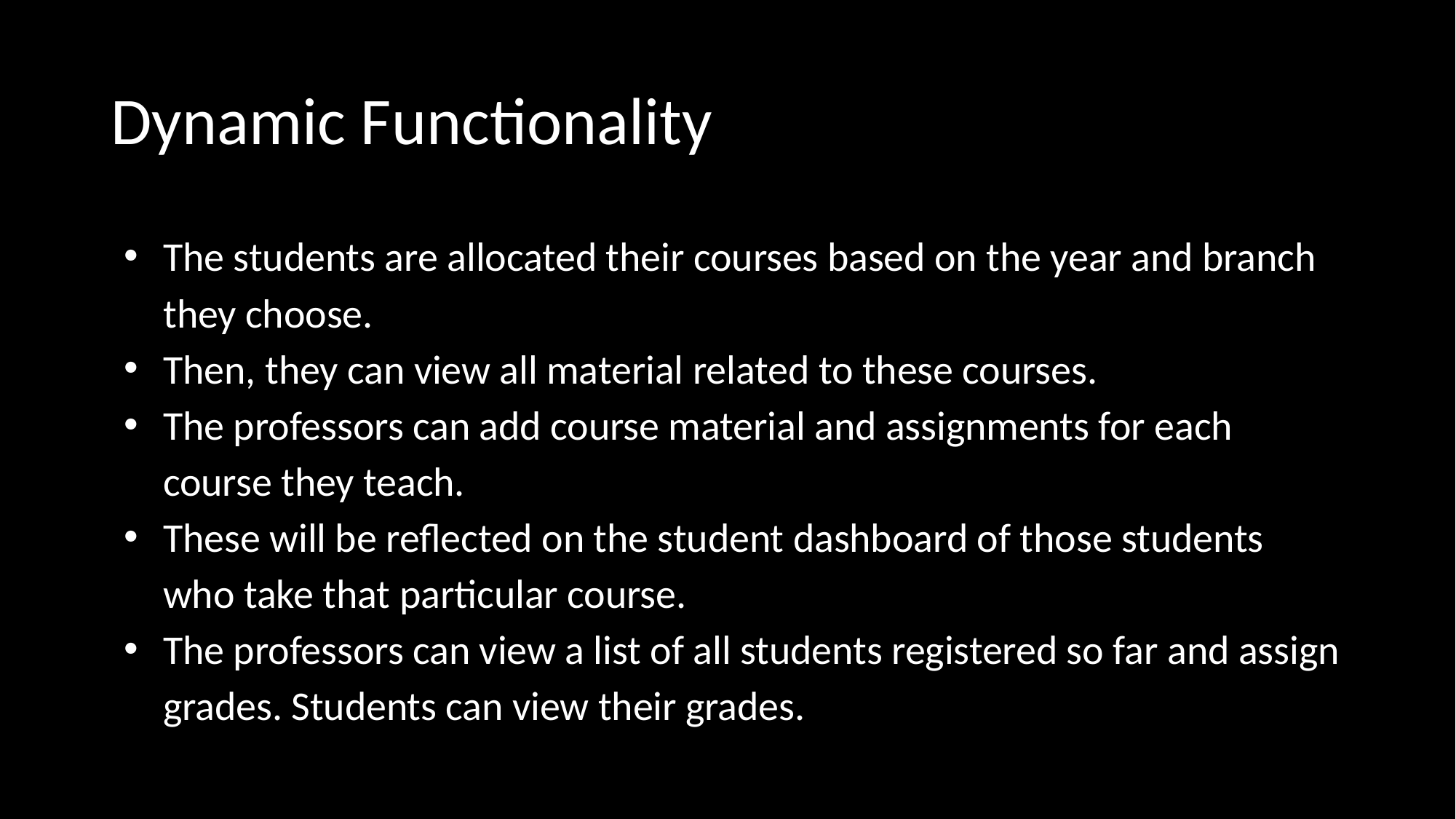

# Dynamic Functionality
The students are allocated their courses based on the year and branch they choose.
Then, they can view all material related to these courses.
The professors can add course material and assignments for each course they teach.
These will be reflected on the student dashboard of those students who take that particular course.
The professors can view a list of all students registered so far and assign grades. Students can view their grades.